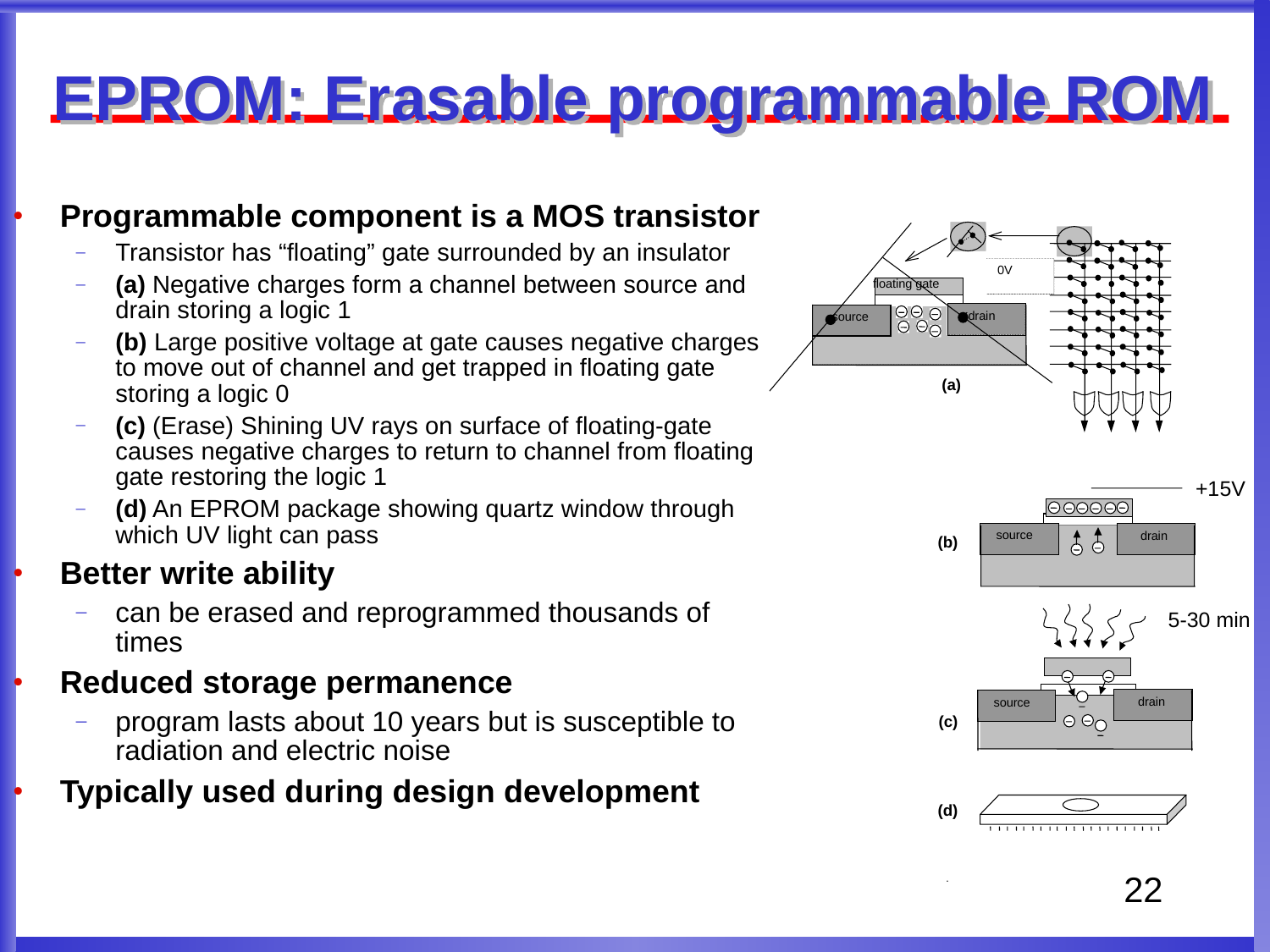

EPROM: Erasable programmable ROM
Programmable component is a MOS transistor
Transistor has “floating” gate surrounded by an insulator
(a) Negative charges form a channel between source and drain storing a logic 1
(b) Large positive voltage at gate causes negative charges to move out of channel and get trapped in floating gate storing a logic 0
(c) (Erase) Shining UV rays on surface of floating-gate causes negative charges to return to channel from floating gate restoring the logic 1
(d) An EPROM package showing quartz window through which UV light can pass
Better write ability
can be erased and reprogrammed thousands of times
Reduced storage permanence
program lasts about 10 years but is susceptible to radiation and electric noise
Typically used during design development

0V

floating gate

   drain
   source

(a)

+15V

  source

    drain
(b)

5-30 min

    drain
  source

(c)

(d)

22
.